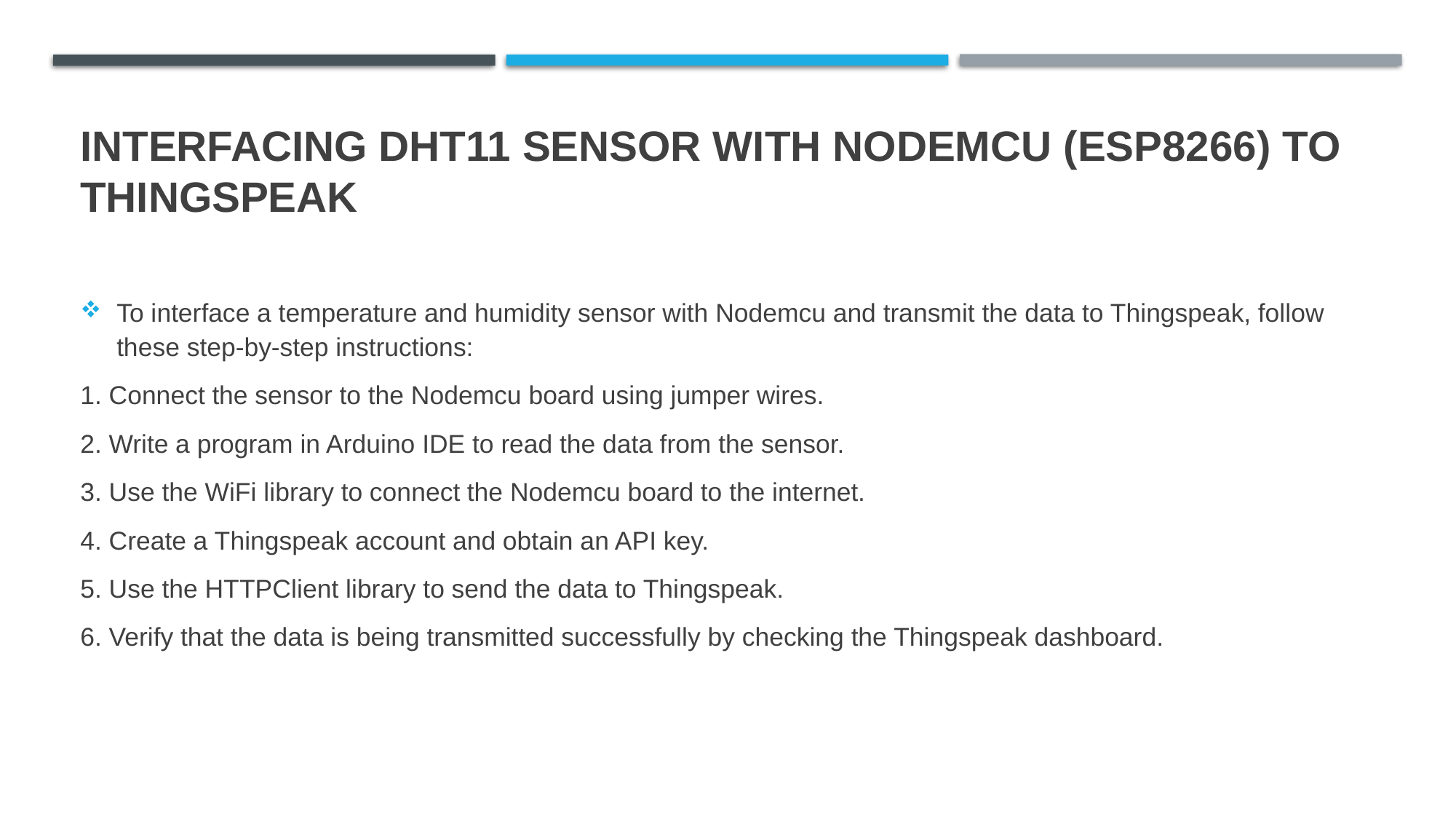

# INTERFACING DHT11 SENSOR WITH NODEMCU (ESP8266) TO THINGSPEAK
To interface a temperature and humidity sensor with Nodemcu and transmit the data to Thingspeak, follow these step-by-step instructions:
1. Connect the sensor to the Nodemcu board using jumper wires.
2. Write a program in Arduino IDE to read the data from the sensor.
3. Use the WiFi library to connect the Nodemcu board to the internet.
4. Create a Thingspeak account and obtain an API key.
5. Use the HTTPClient library to send the data to Thingspeak.
6. Verify that the data is being transmitted successfully by checking the Thingspeak dashboard.